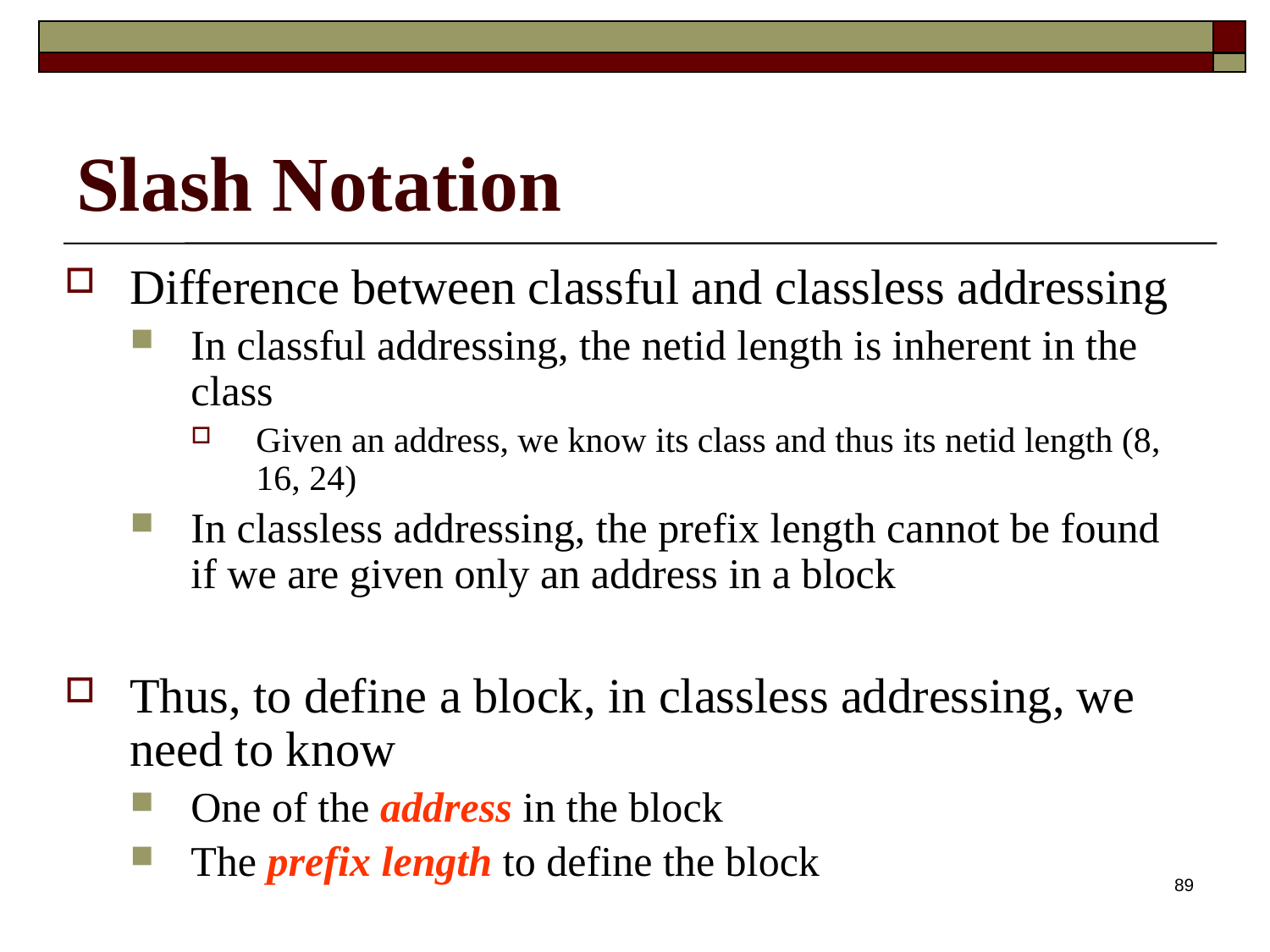

# Slash Notation
Difference between classful and classless addressing
In classful addressing, the netid length is inherent in the class
Given an address, we know its class and thus its netid length (8, 16, 24)
In classless addressing, the prefix length cannot be found if we are given only an address in a block

Thus, to define a block, in classless addressing, we need to know
One of the address in the block
The prefix length to define the block
89